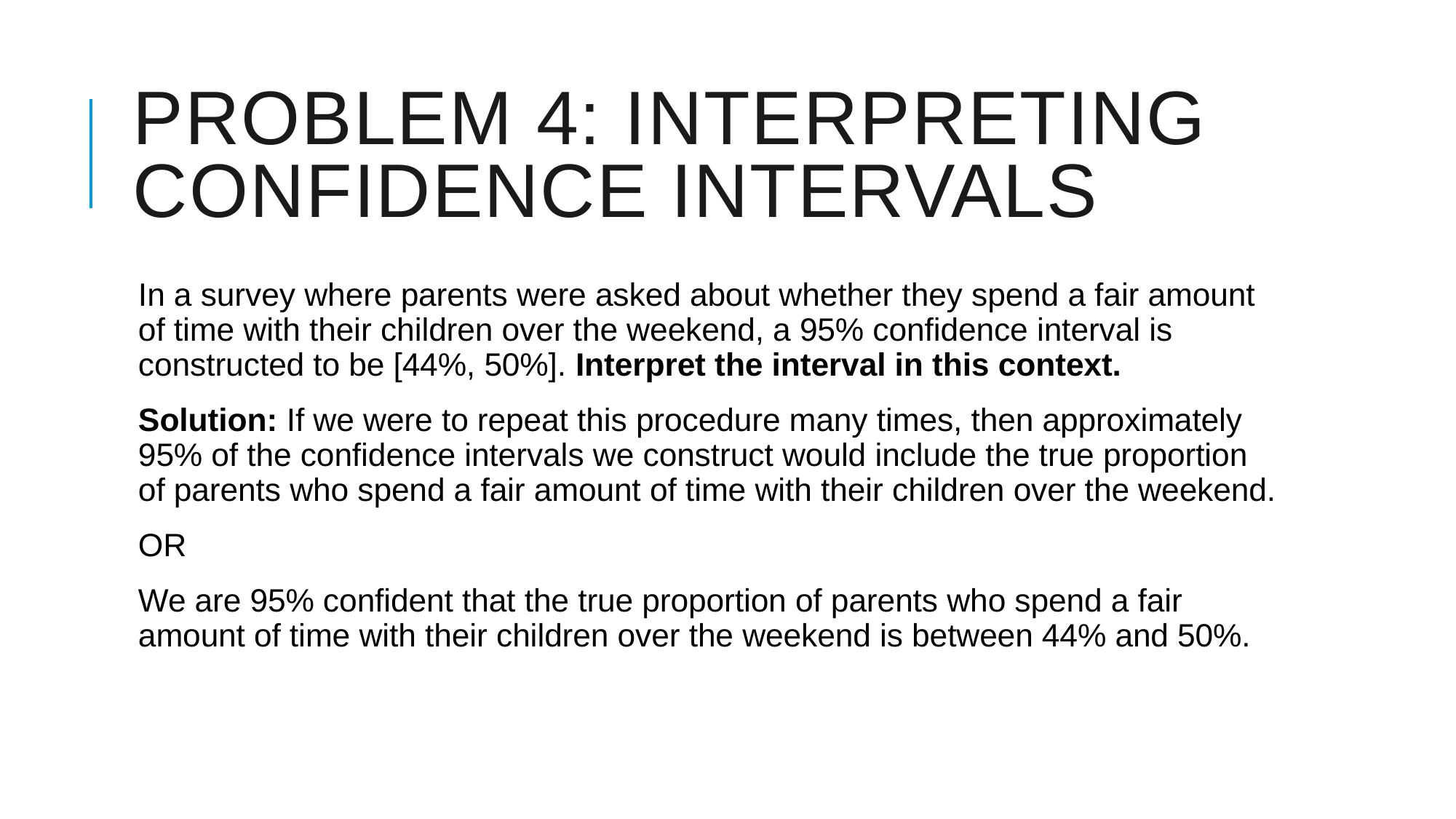

# PROBLEM 4: interpreting confidence intervals
In a survey where parents were asked about whether they spend a fair amount of time with their children over the weekend, a 95% confidence interval is constructed to be [44%, 50%]. Interpret the interval in this context.
Solution: If we were to repeat this procedure many times, then approximately 95% of the confidence intervals we construct would include the true proportion of parents who spend a fair amount of time with their children over the weekend.
OR
We are 95% confident that the true proportion of parents who spend a fair amount of time with their children over the weekend is between 44% and 50%.